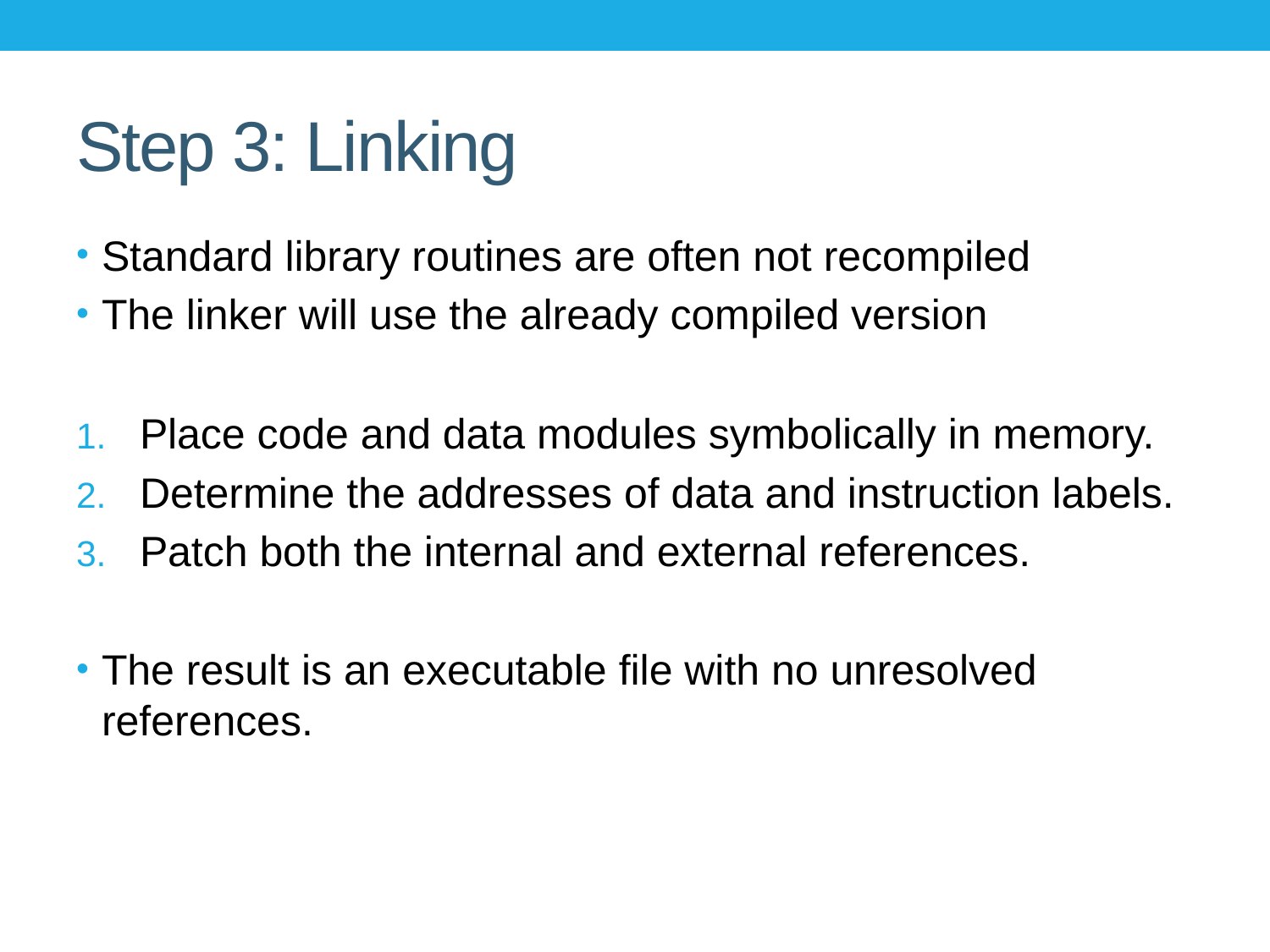

# Step 3: Linking
Standard library routines are often not recompiled
The linker will use the already compiled version

Place code and data modules symbolically in memory.
Determine the addresses of data and instruction labels.
Patch both the internal and external references.

The result is an executable file with no unresolved references.